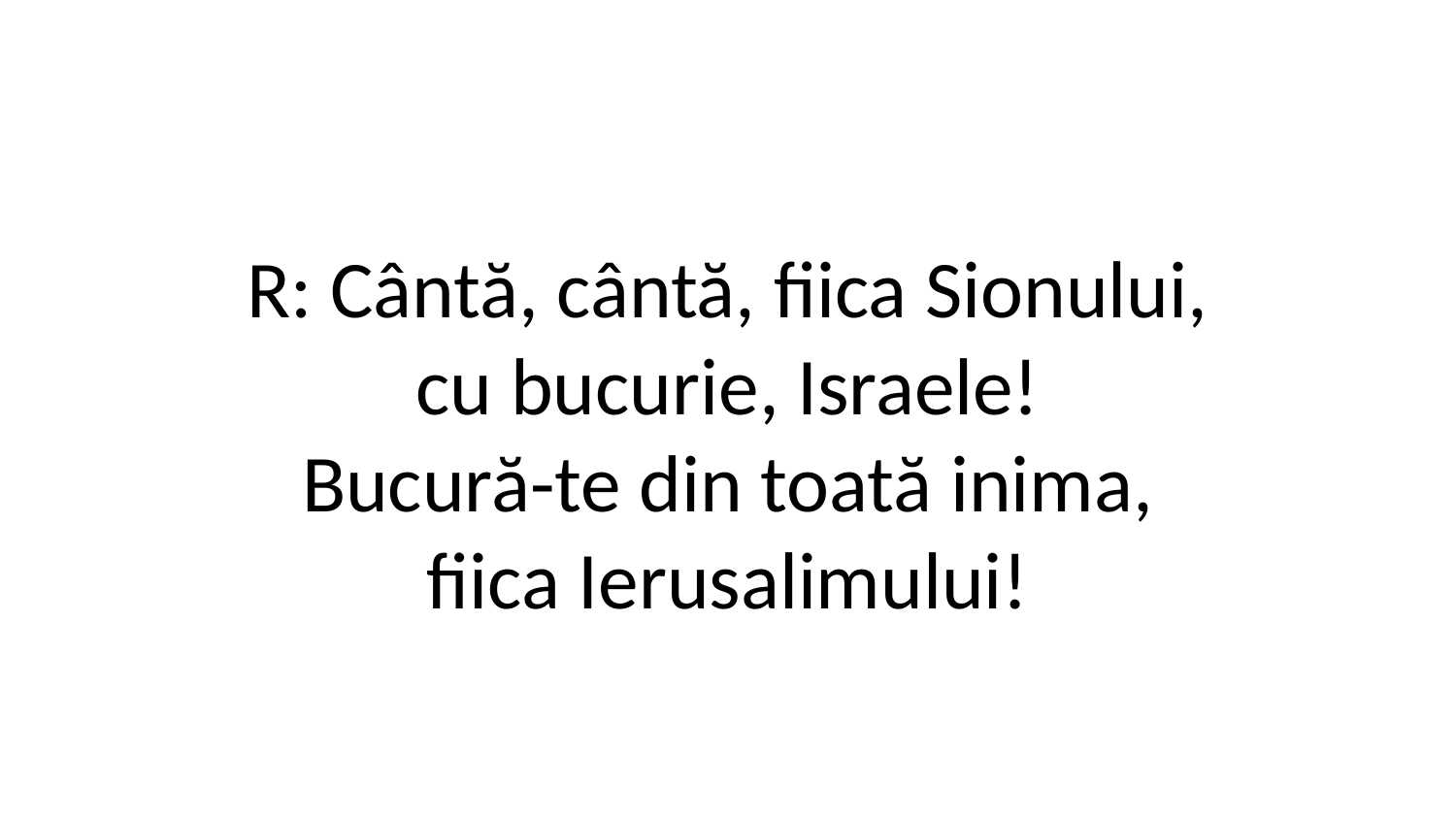

R: Cântă, cântă, fiica Sionului,
cu bucurie, Israele!
Bucură-te din toată inima,
fiica Ierusalimului!